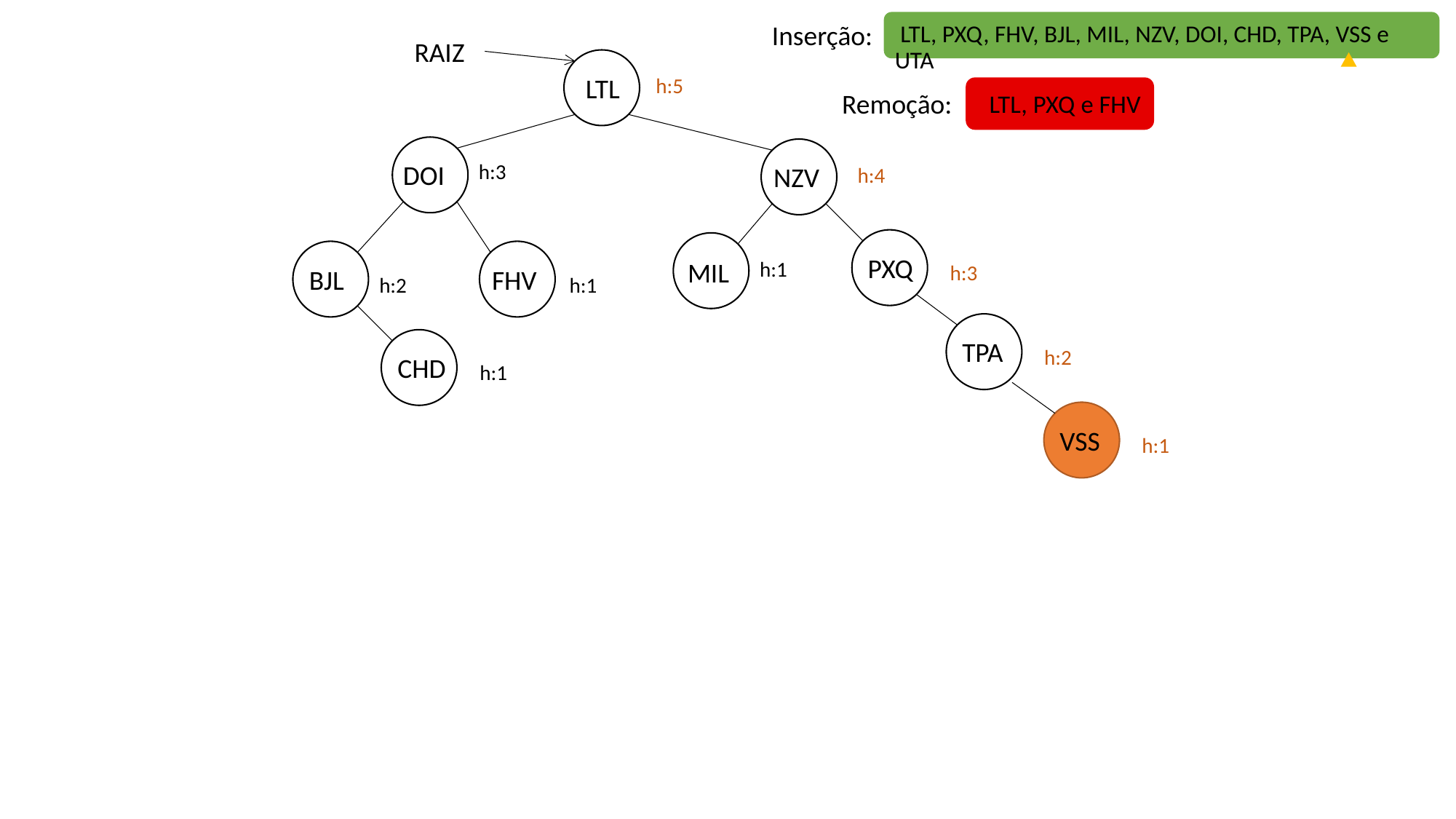

Inserção:
 LTL, PXQ, FHV, BJL, MIL, NZV, DOI, CHD, TPA, VSS e UTA
RAIZ

LTL
h:5

Remoção:
 LTL, PXQ e FHV

DOI
h:3
NZV
h:4

PXQ
MIL
h:1
h:3
BJL
FHV
h:2
h:1

TPA
h:2
CHD
h:1

VSS
h:1